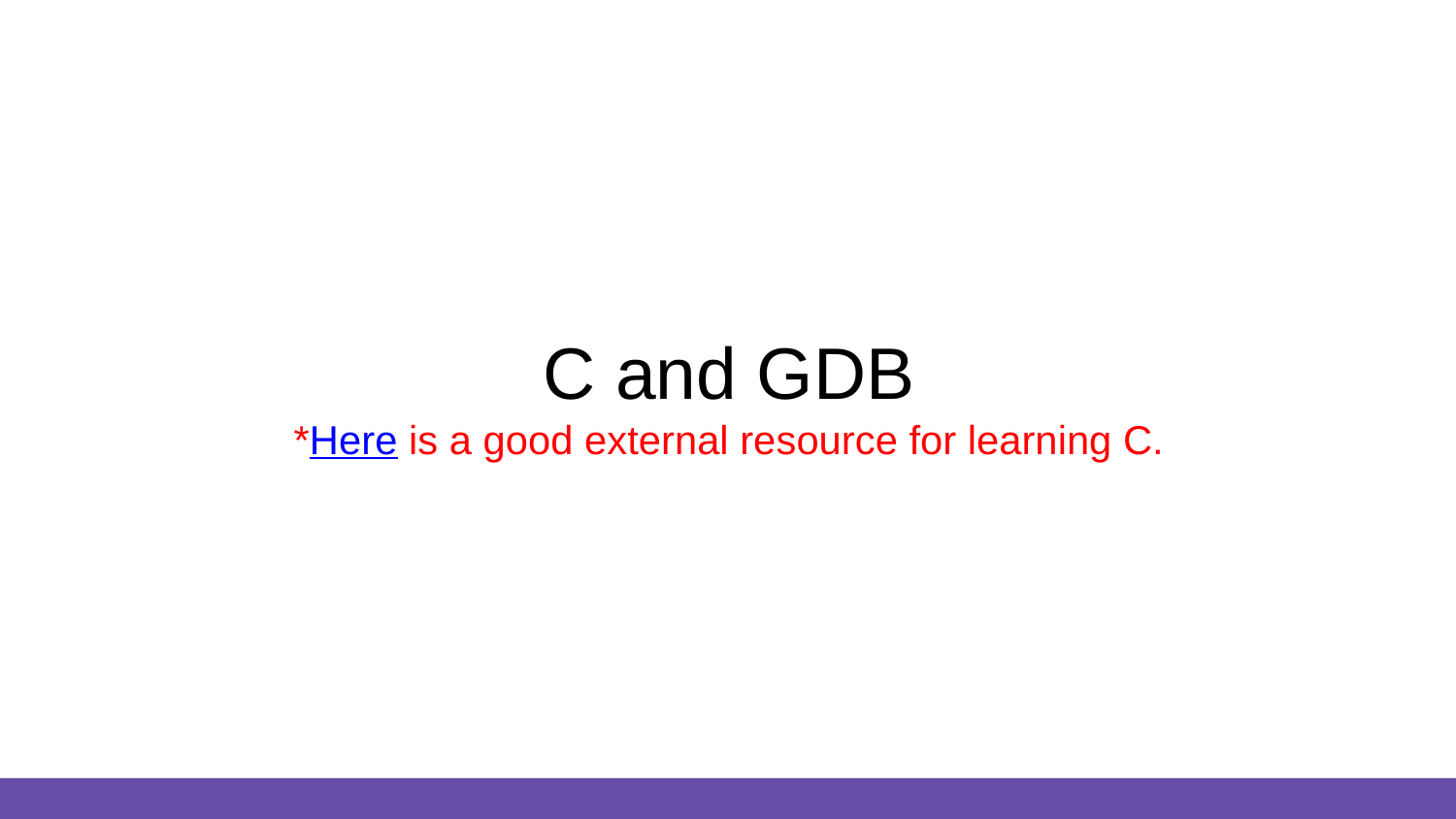

C and GDB
*Here is a good external resource for learning C.